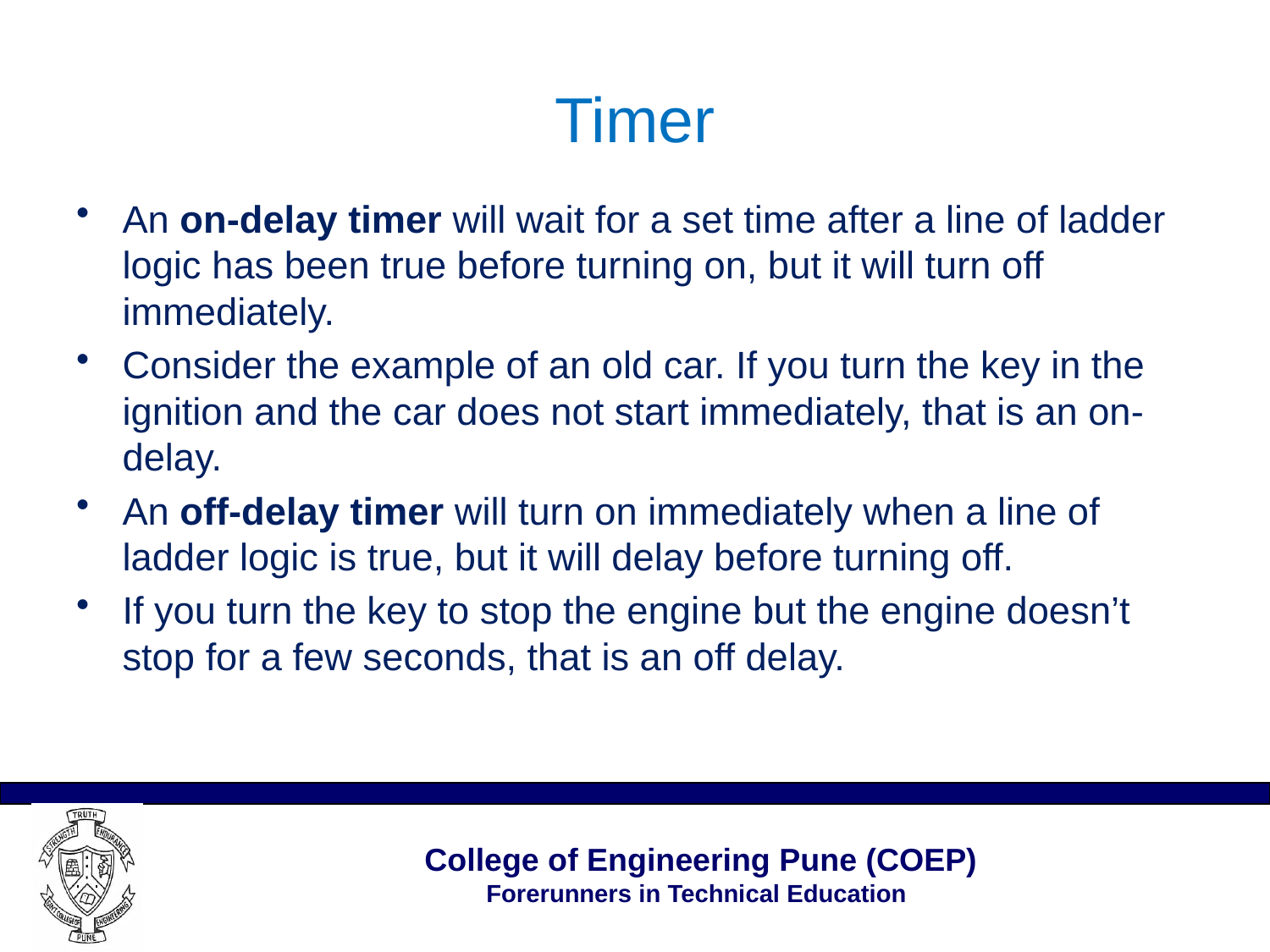

# Timer
An on-delay timer will wait for a set time after a line of ladder logic has been true before turning on, but it will turn off immediately.
Consider the example of an old car. If you turn the key in the ignition and the car does not start immediately, that is an on-delay.
An off-delay timer will turn on immediately when a line of ladder logic is true, but it will delay before turning off.
If you turn the key to stop the engine but the engine doesn’t stop for a few seconds, that is an off delay.